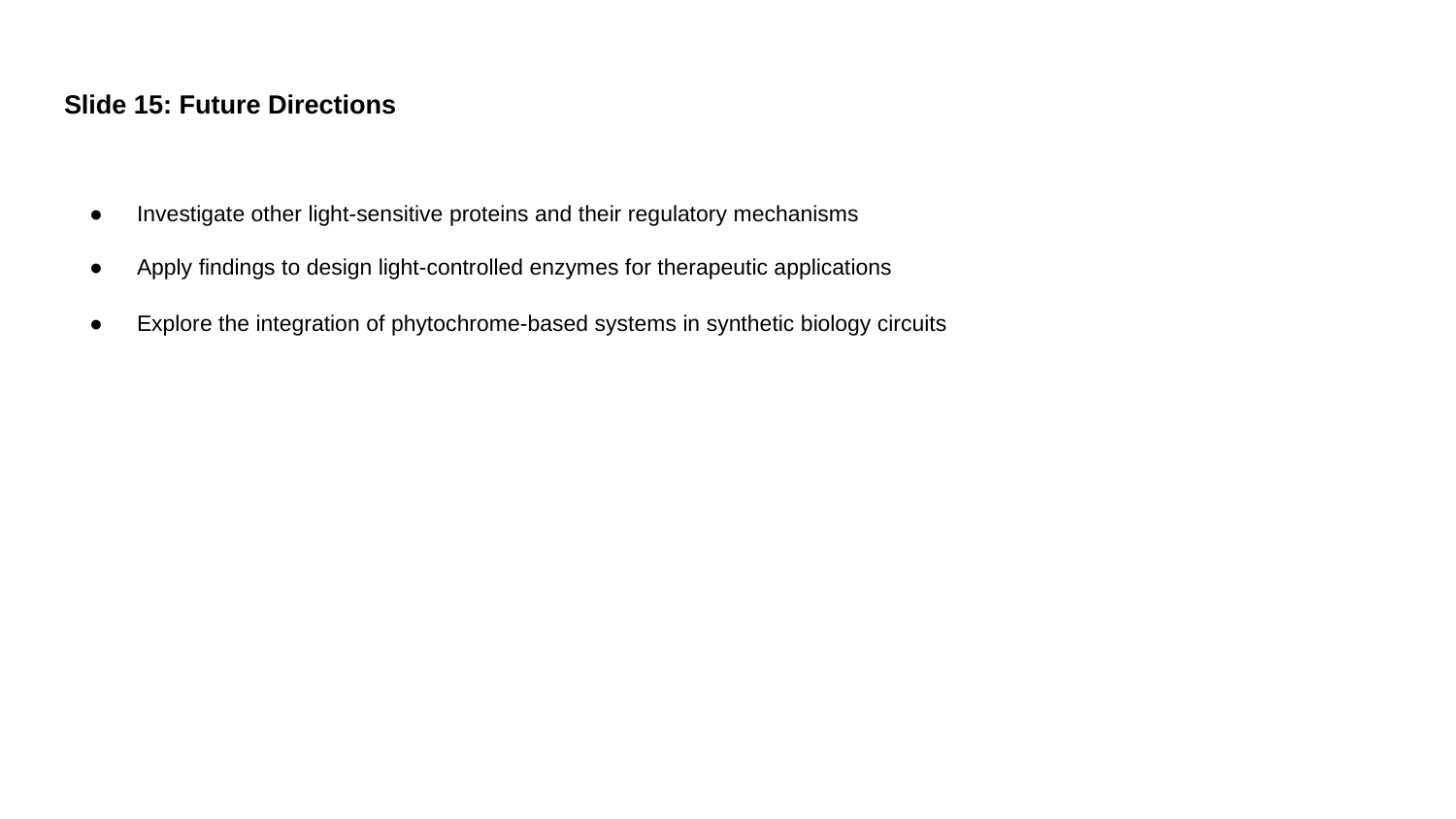

# Slide 15: Future Directions
Investigate other light-sensitive proteins and their regulatory mechanisms
Apply findings to design light-controlled enzymes for therapeutic applications
Explore the integration of phytochrome-based systems in synthetic biology circuits